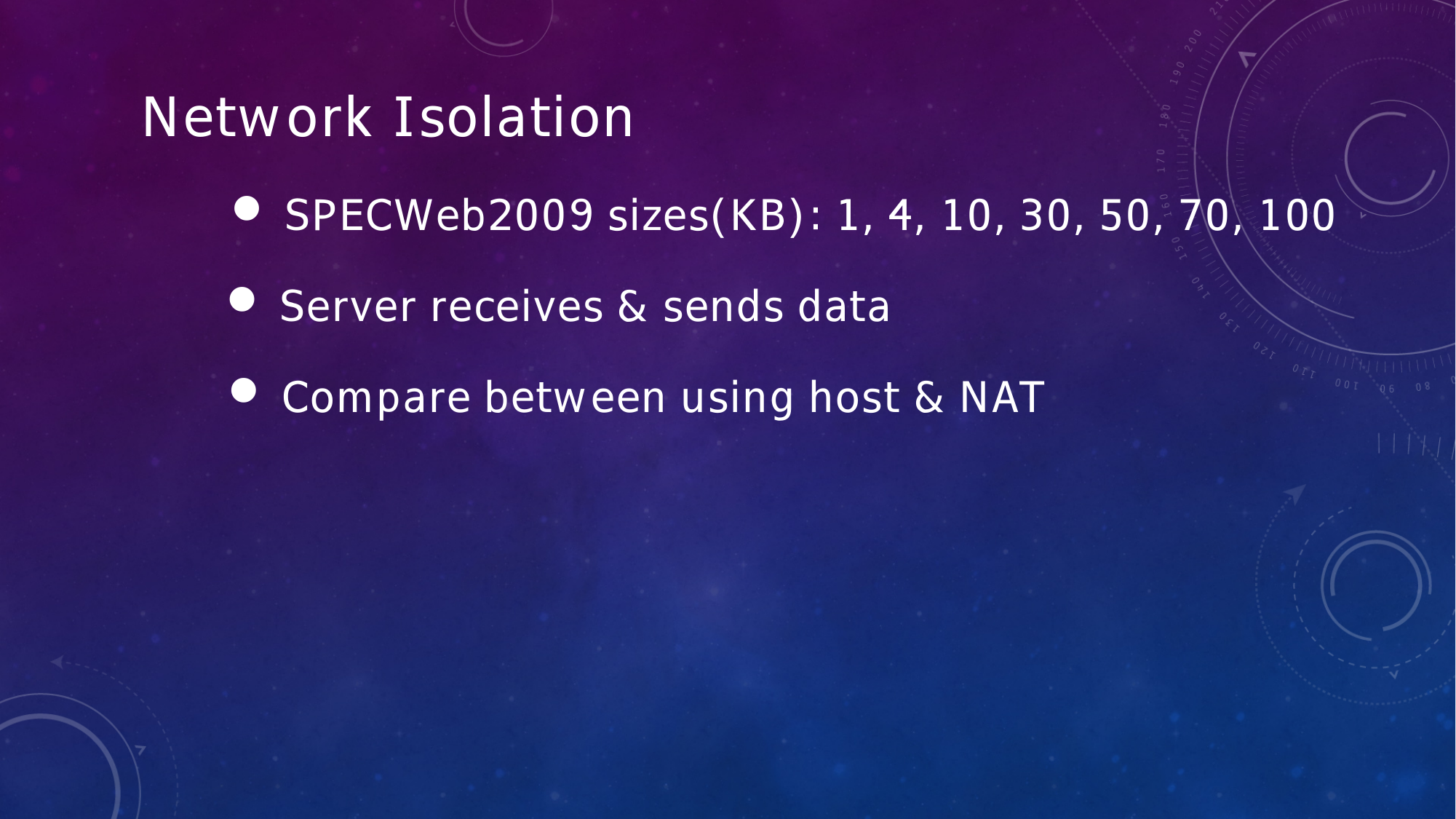

Network Isolation
SPECWeb2009 sizes(KB): 1, 4, 10, 30, 50, 70, 100
Server receives & sends data
Compare between using host & NAT